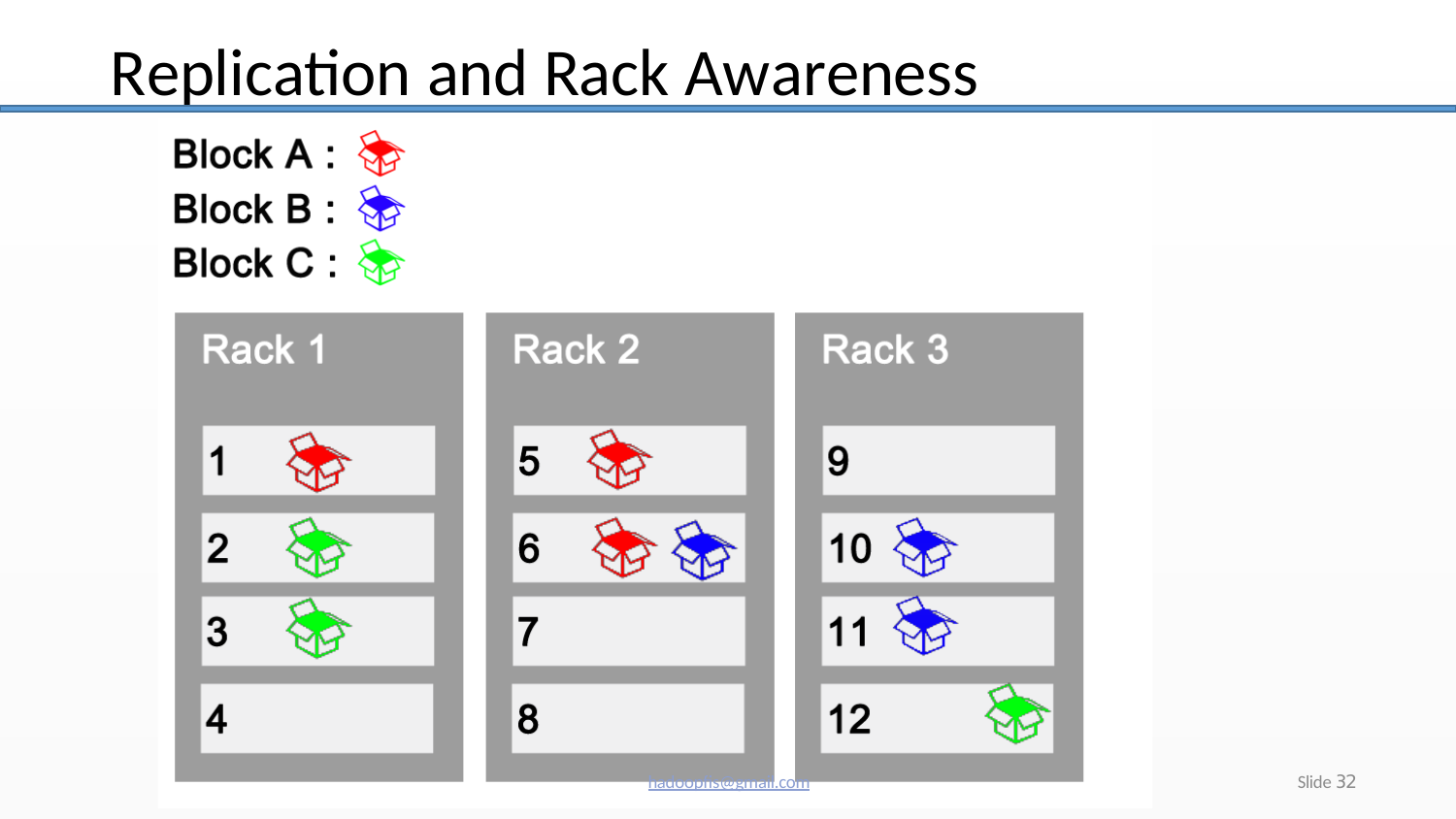

# Replication and Rack Awareness

Slide 32
hadoopfis@gmail.com